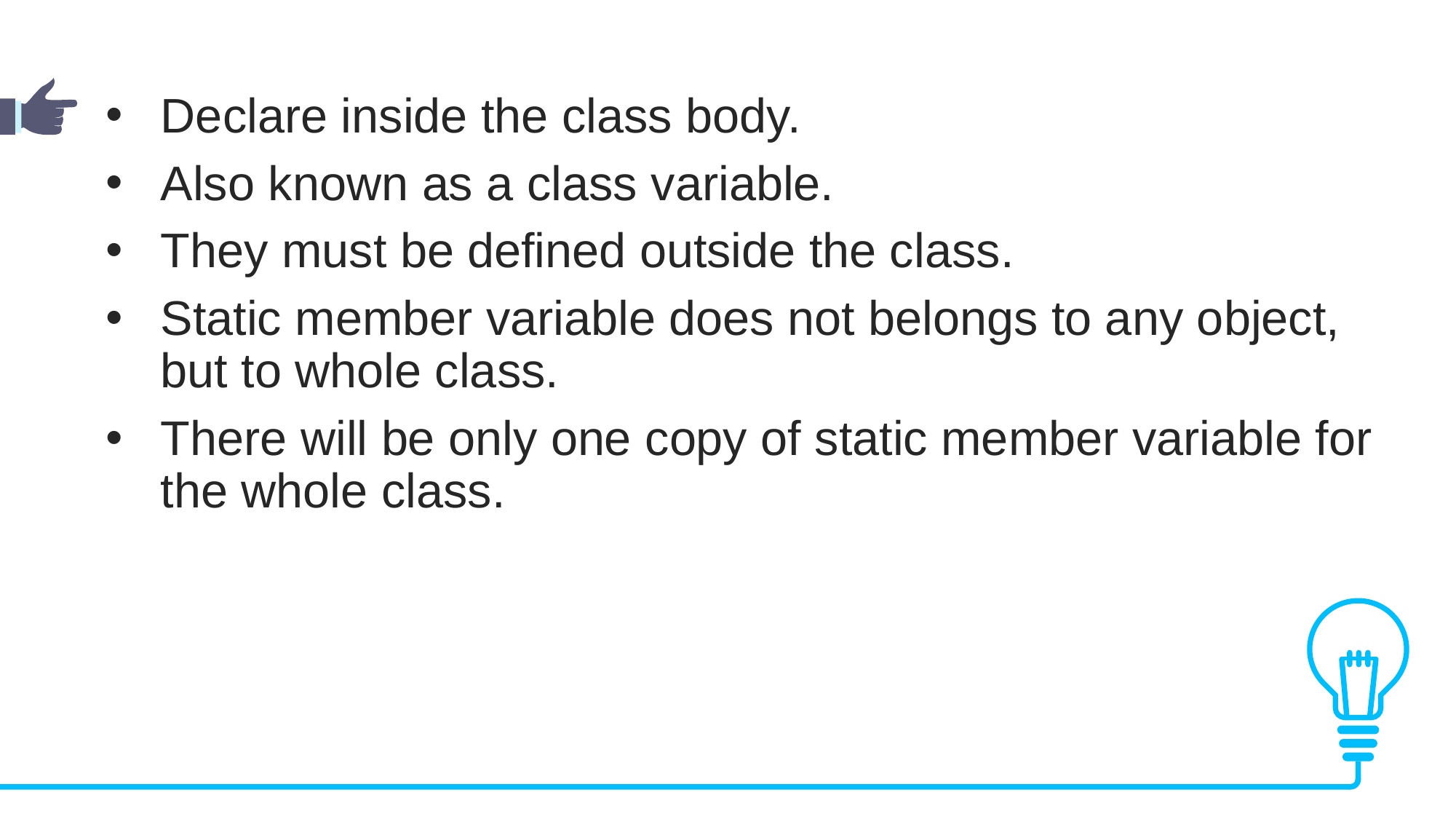

Declare inside the class body.
Also known as a class variable.
They must be defined outside the class.
Static member variable does not belongs to any object, but to whole class.
There will be only one copy of static member variable for the whole class.